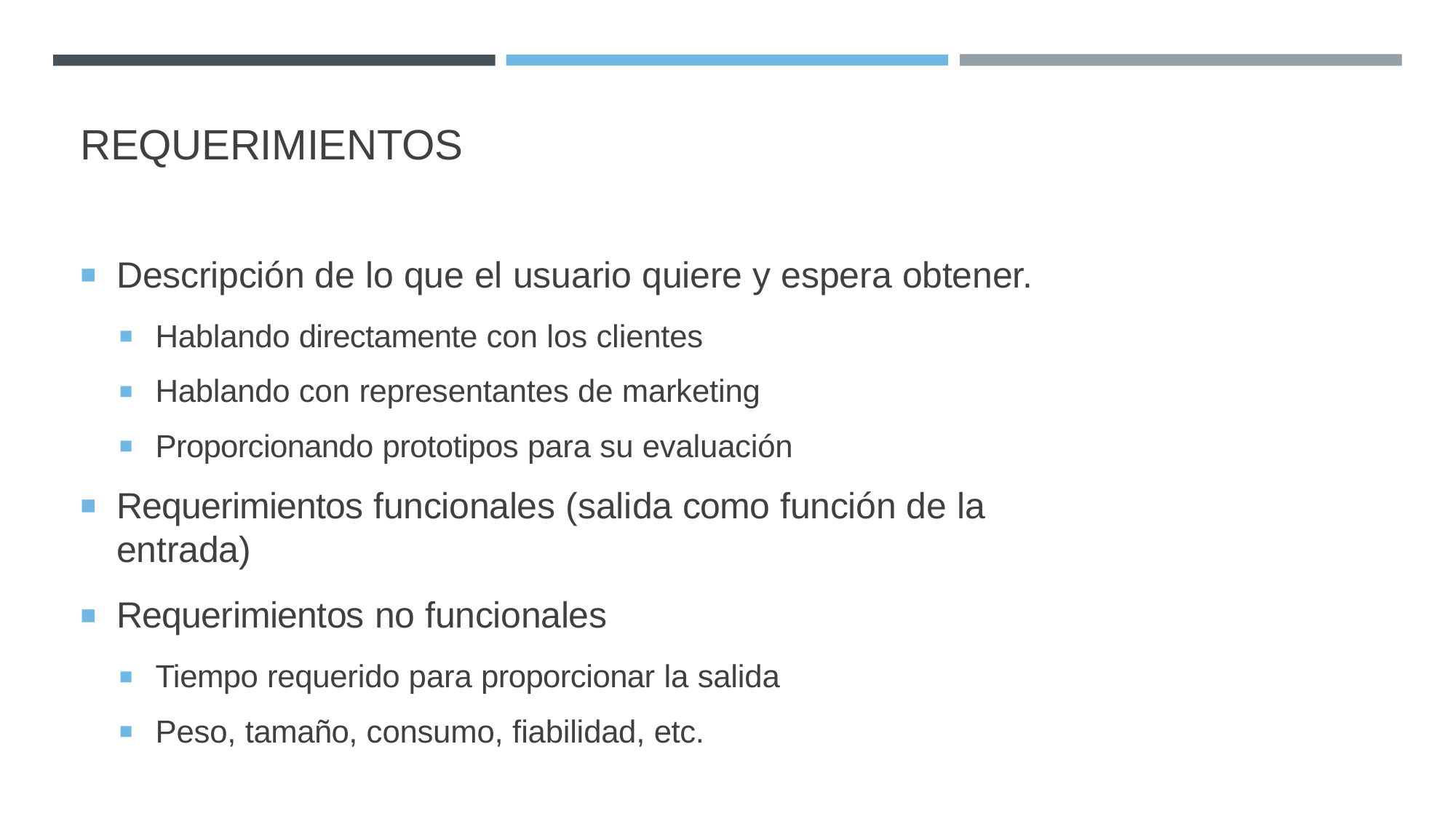

# REQUERIMIENTOS
Descripción de lo que el usuario quiere y espera obtener.
Hablando directamente con los clientes
Hablando con representantes de marketing
Proporcionando prototipos para su evaluación
Requerimientos funcionales (salida como función de la entrada)
Requerimientos no funcionales
Tiempo requerido para proporcionar la salida
Peso, tamaño, consumo, fiabilidad, etc.